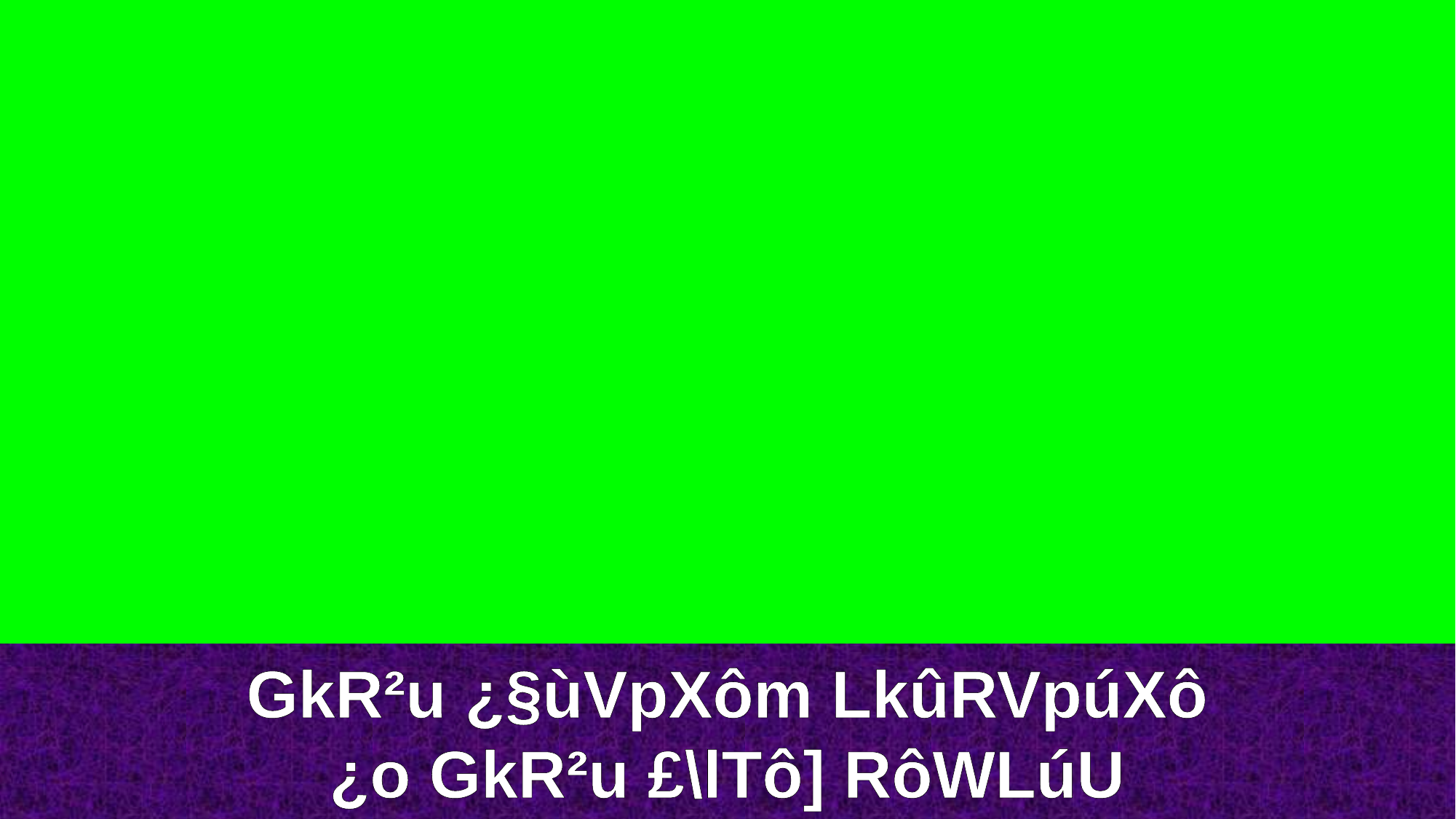

GkR²u ¿§ùVpXôm LkûRVpúXô
¿o GkR²u £\lTô] RôWLúU